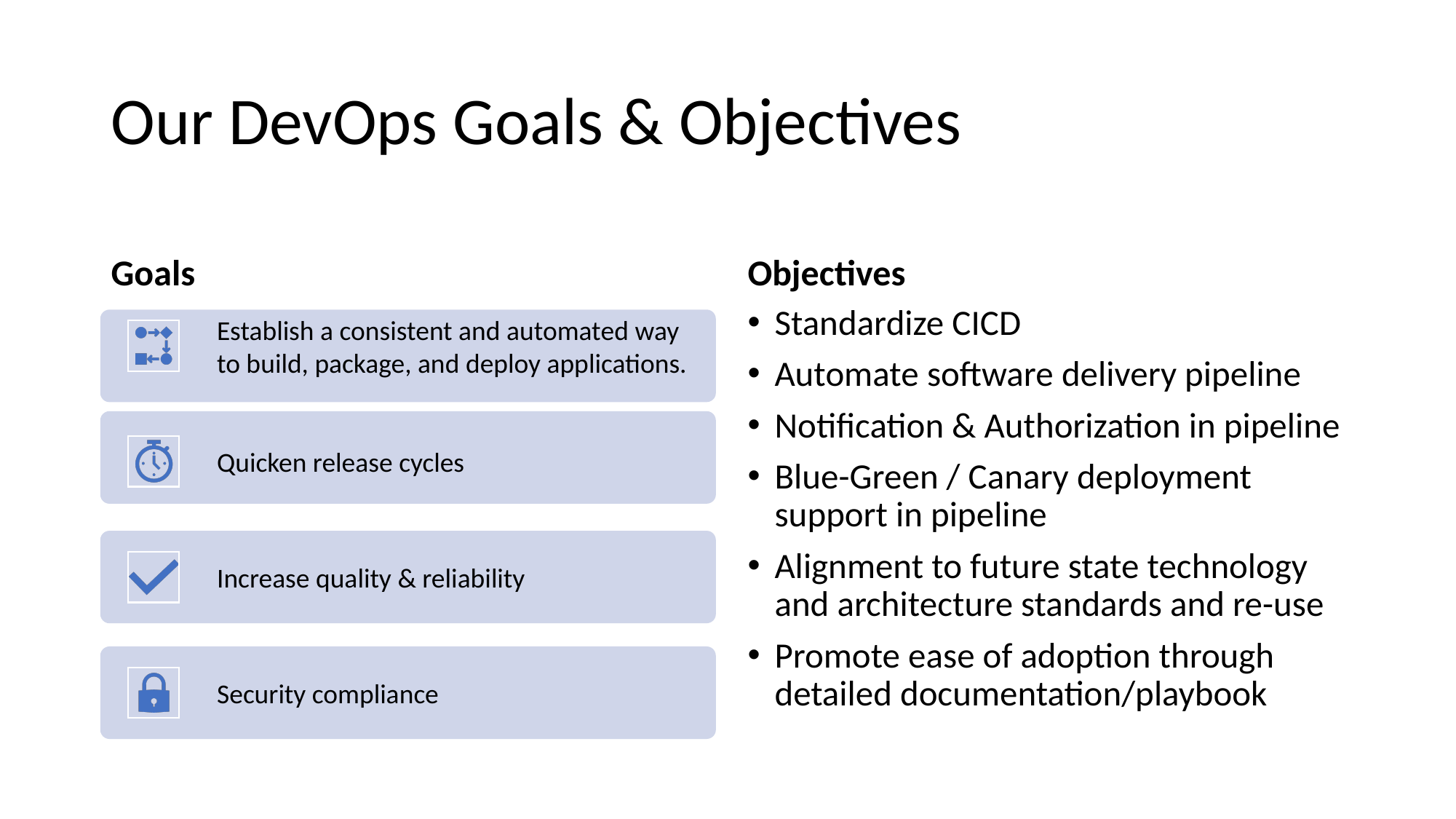

# Our DevOps Goals & Objectives
Goals
Objectives
Establish a consistent and automated way to build, package, and deploy applications.
Quicken release cycles
Increase quality & reliability
Security compliance
Standardize CICD
Automate software delivery pipeline
Notification & Authorization in pipeline
Blue-Green / Canary deployment support in pipeline
Alignment to future state technology and architecture standards and re-use
Promote ease of adoption through detailed documentation/playbook